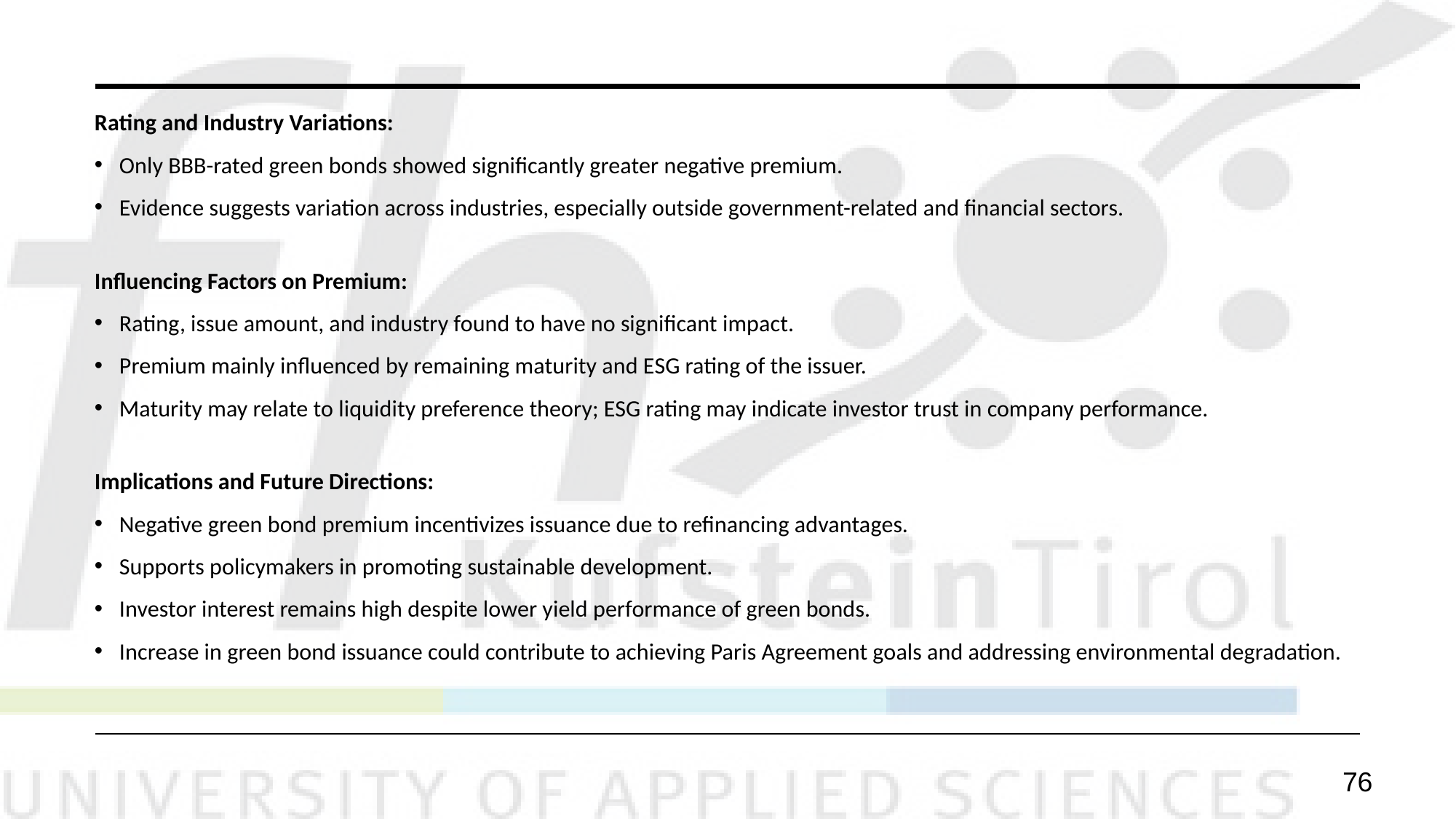

Rating and Industry Variations:
Only BBB-rated green bonds showed significantly greater negative premium.
Evidence suggests variation across industries, especially outside government-related and financial sectors.
Influencing Factors on Premium:
Rating, issue amount, and industry found to have no significant impact.
Premium mainly influenced by remaining maturity and ESG rating of the issuer.
Maturity may relate to liquidity preference theory; ESG rating may indicate investor trust in company performance.
Implications and Future Directions:
Negative green bond premium incentivizes issuance due to refinancing advantages.
Supports policymakers in promoting sustainable development.
Investor interest remains high despite lower yield performance of green bonds.
Increase in green bond issuance could contribute to achieving Paris Agreement goals and addressing environmental degradation.
76